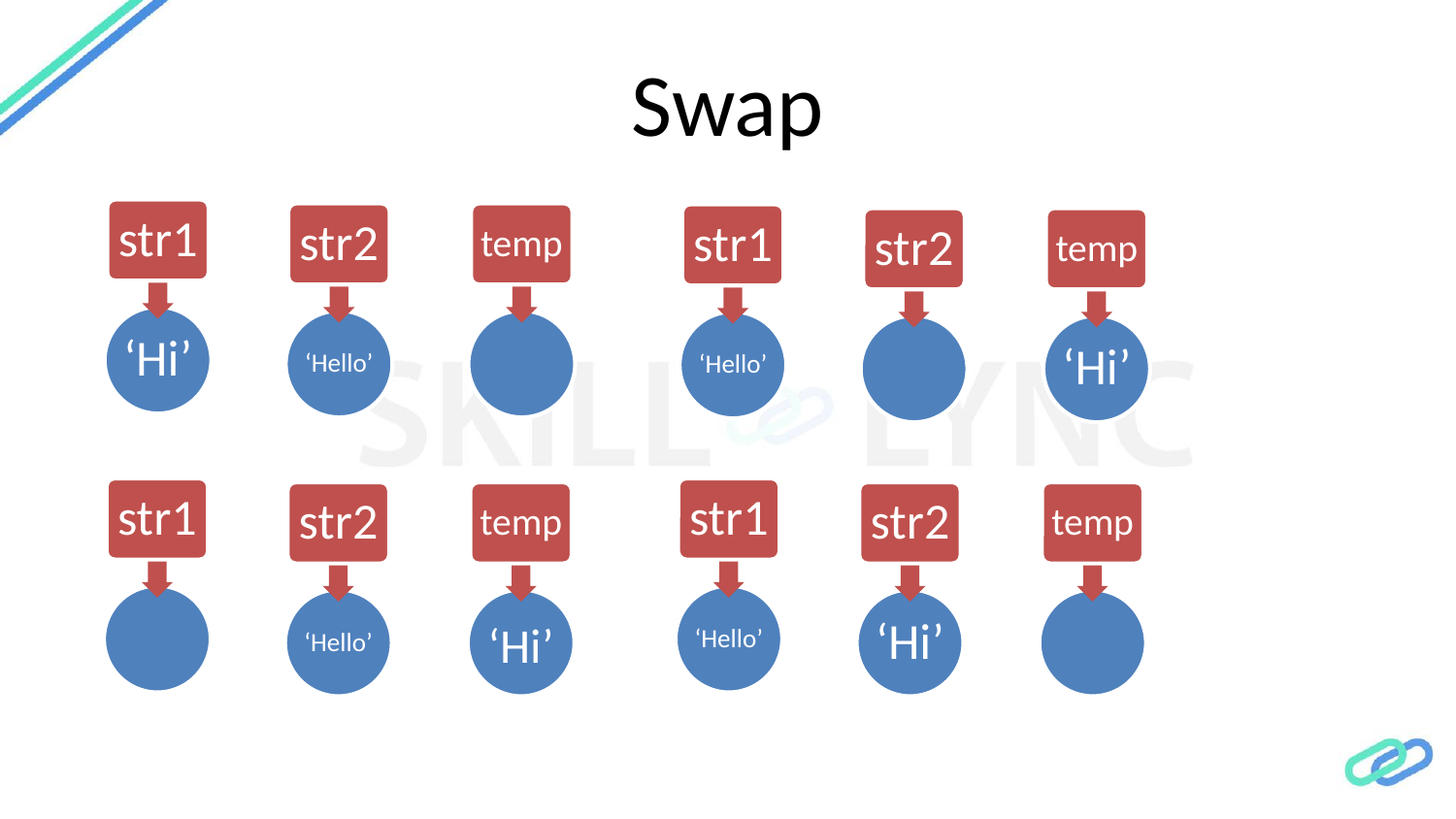

# Swap

str1

‘Hi’

str2

‘Hello’

temp

str1

‘Hello’

str2

temp

‘Hi’

str1

str1

‘Hello’

str2

‘Hello’

temp

str2

‘Hi’

temp

‘Hi’